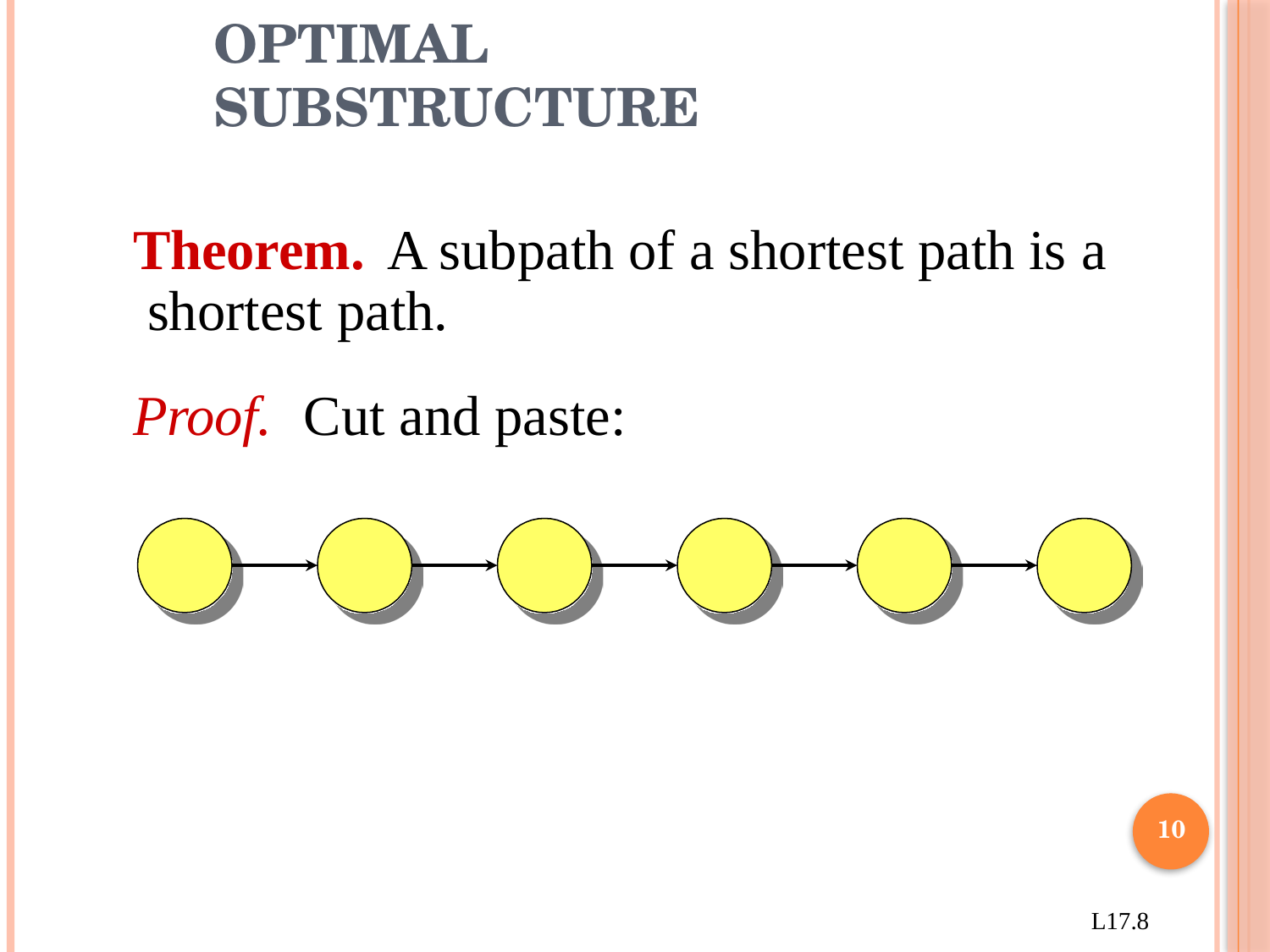

# Optimal substructure
Theorem.	A subpath of a shortest path is a  shortest path.
Proof.	Cut and paste:

10
L17.8